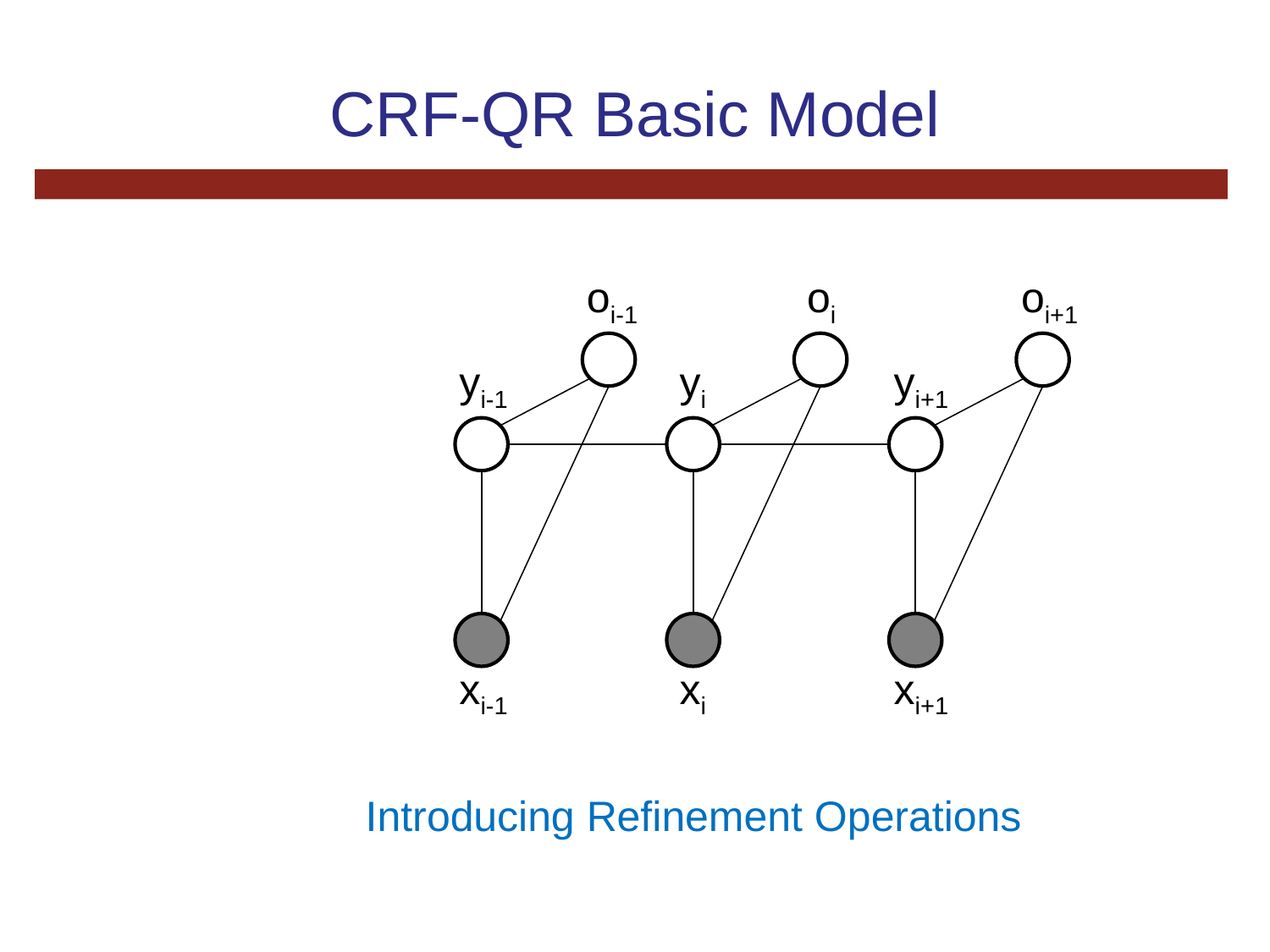

# CRF-QR Basic Model
oi-1
oi
oi+1

yi-1
yi
yi+1

xi-1
xi
xi+1
Introducing Refinement Operations